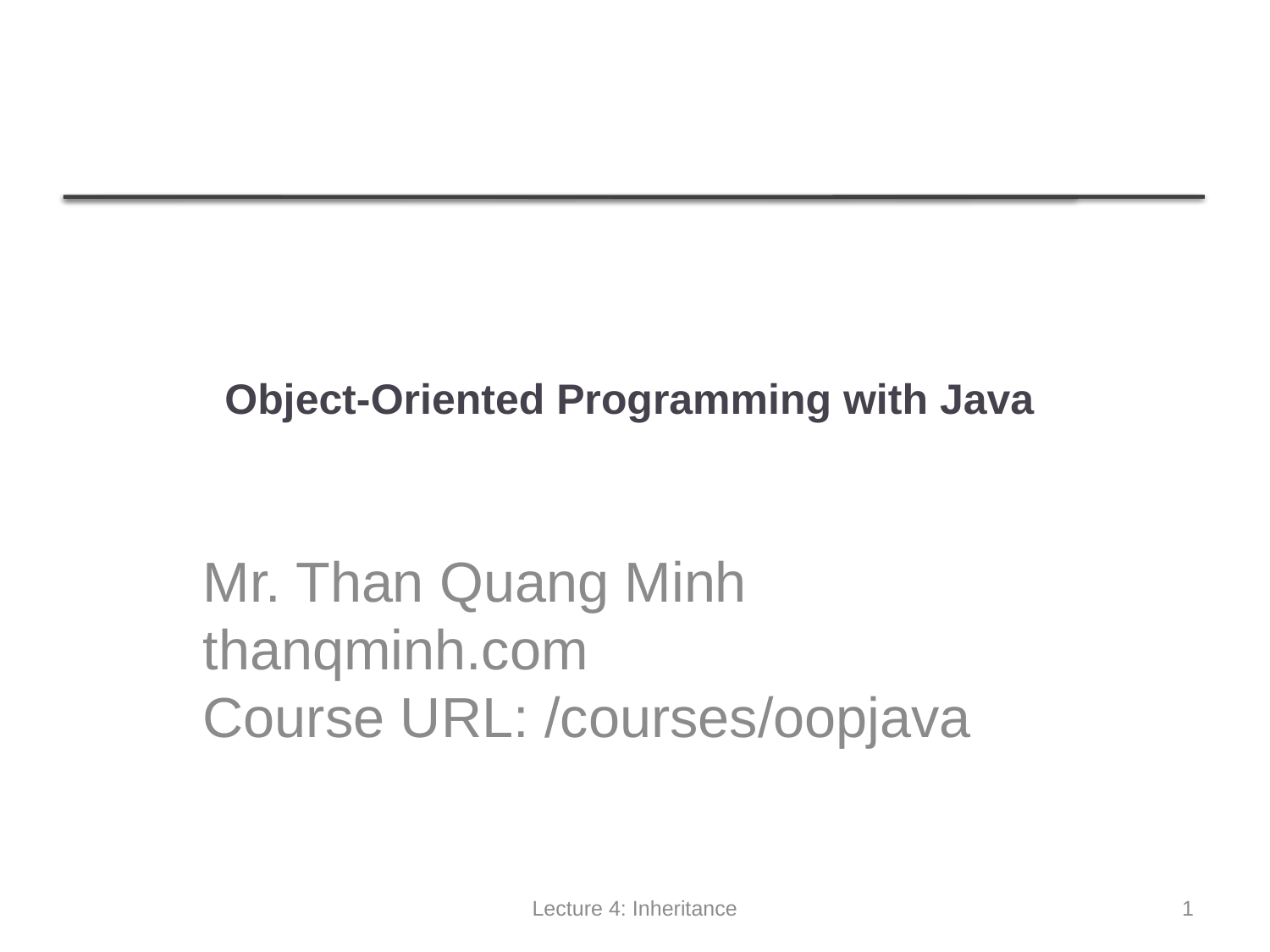

# Object-Oriented Programming with Java
Mr. Than Quang Minh
thanqminh.com
Course URL: /courses/oopjava
Lecture 4: Inheritance
1